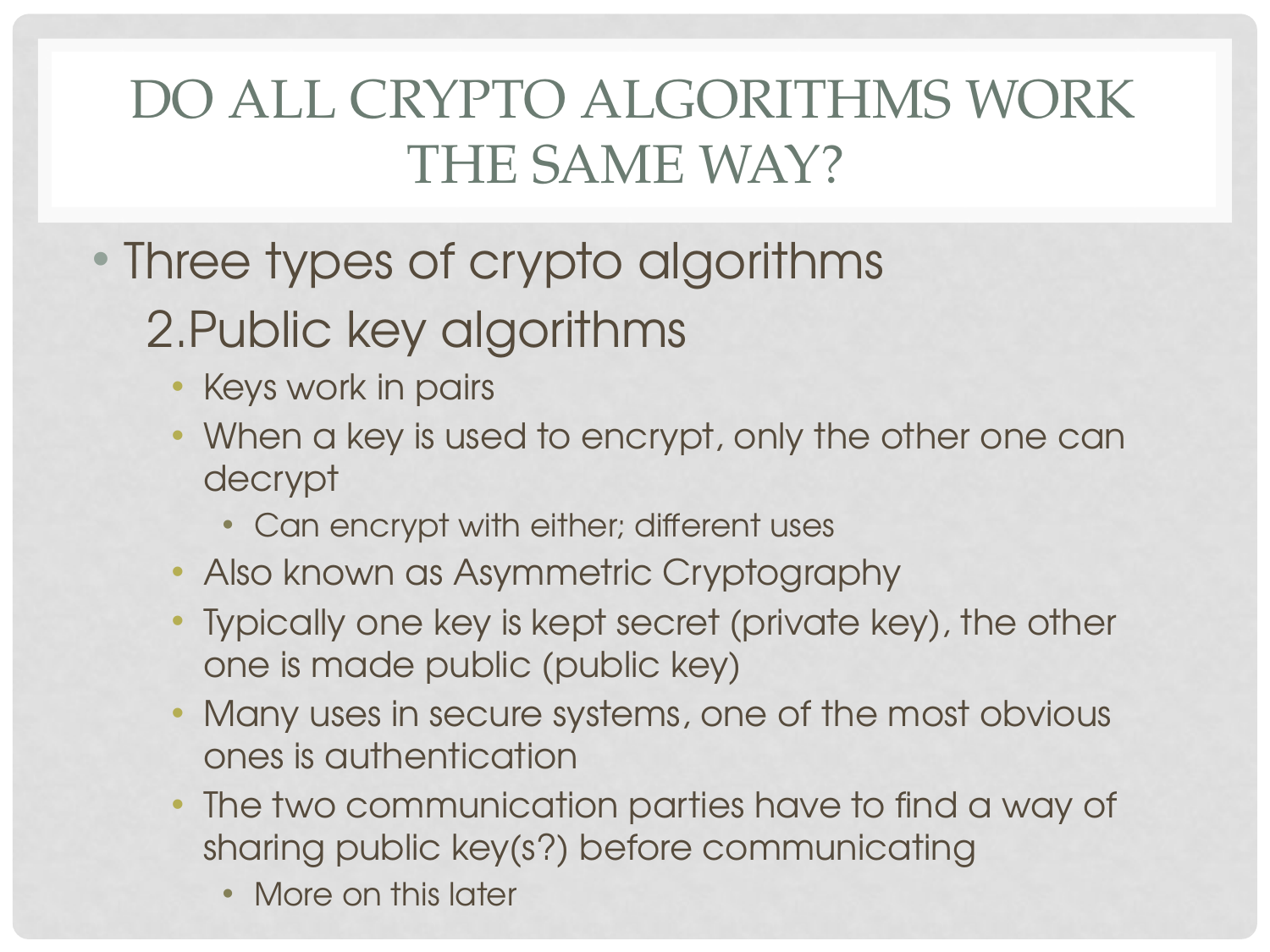

# DO ALL CRYPTO ALGORITHMS WORK THE SAME WAY?
Three types of crypto algorithms
    2.Public key algorithms
Keys work in pairs
When a key is used to encrypt, only the other one can decrypt
Can encrypt with either; different uses
Also known as Asymmetric Cryptography
Typically one key is kept secret (private key), the other one is made public (public key)
Many uses in secure systems, one of the most obvious ones is authentication
The two communication parties have to find a way of sharing public key(s?) before communicating
More on this later